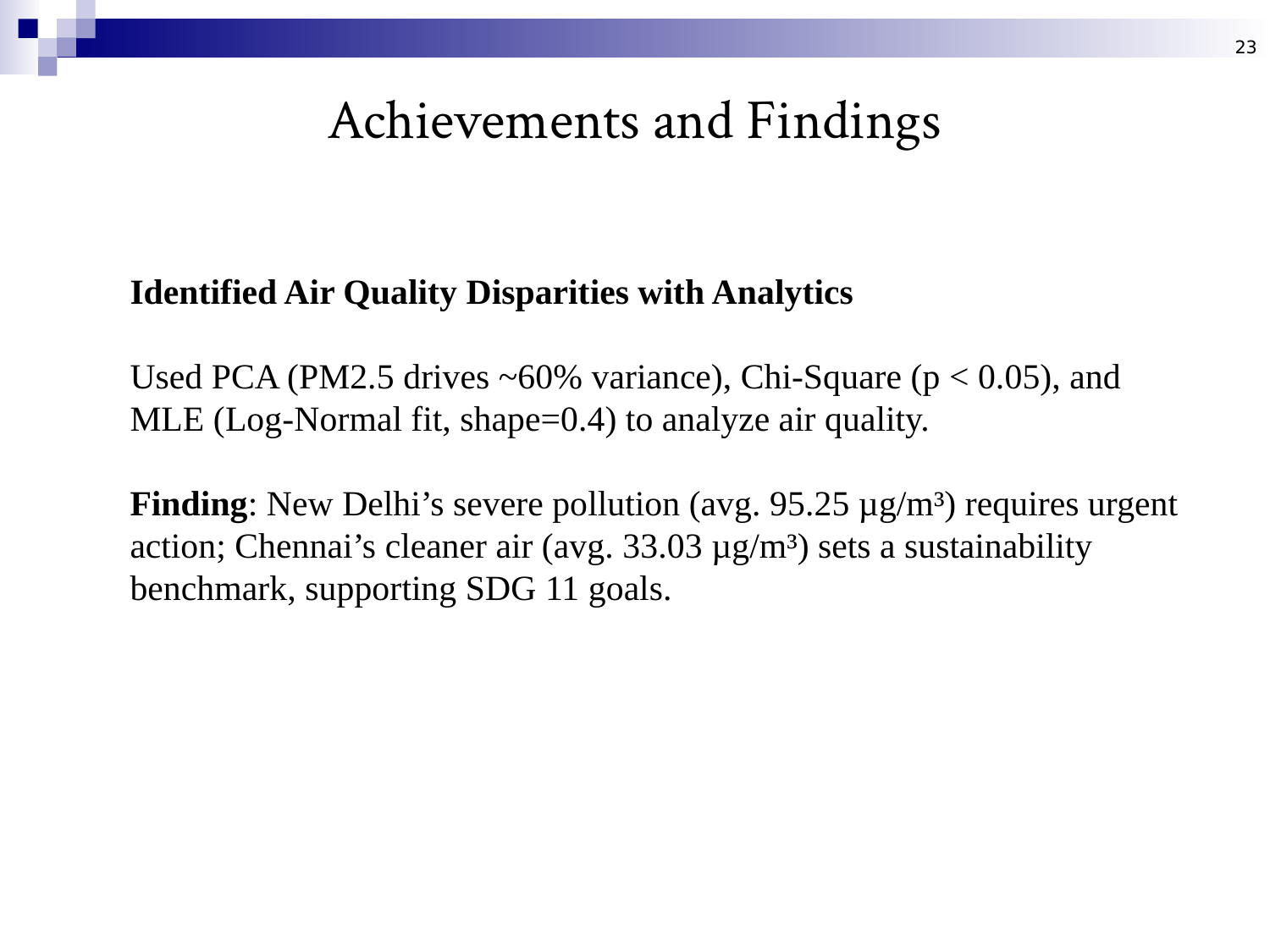

23
Achievements and Findings
Identified Air Quality Disparities with Analytics

Used PCA (PM2.5 drives ~60% variance), Chi-Square (p < 0.05), and MLE (Log-Normal fit, shape=0.4) to analyze air quality.

Finding: New Delhi’s severe pollution (avg. 95.25 µg/m³) requires urgent action; Chennai’s cleaner air (avg. 33.03 µg/m³) sets a sustainability benchmark, supporting SDG 11 goals.